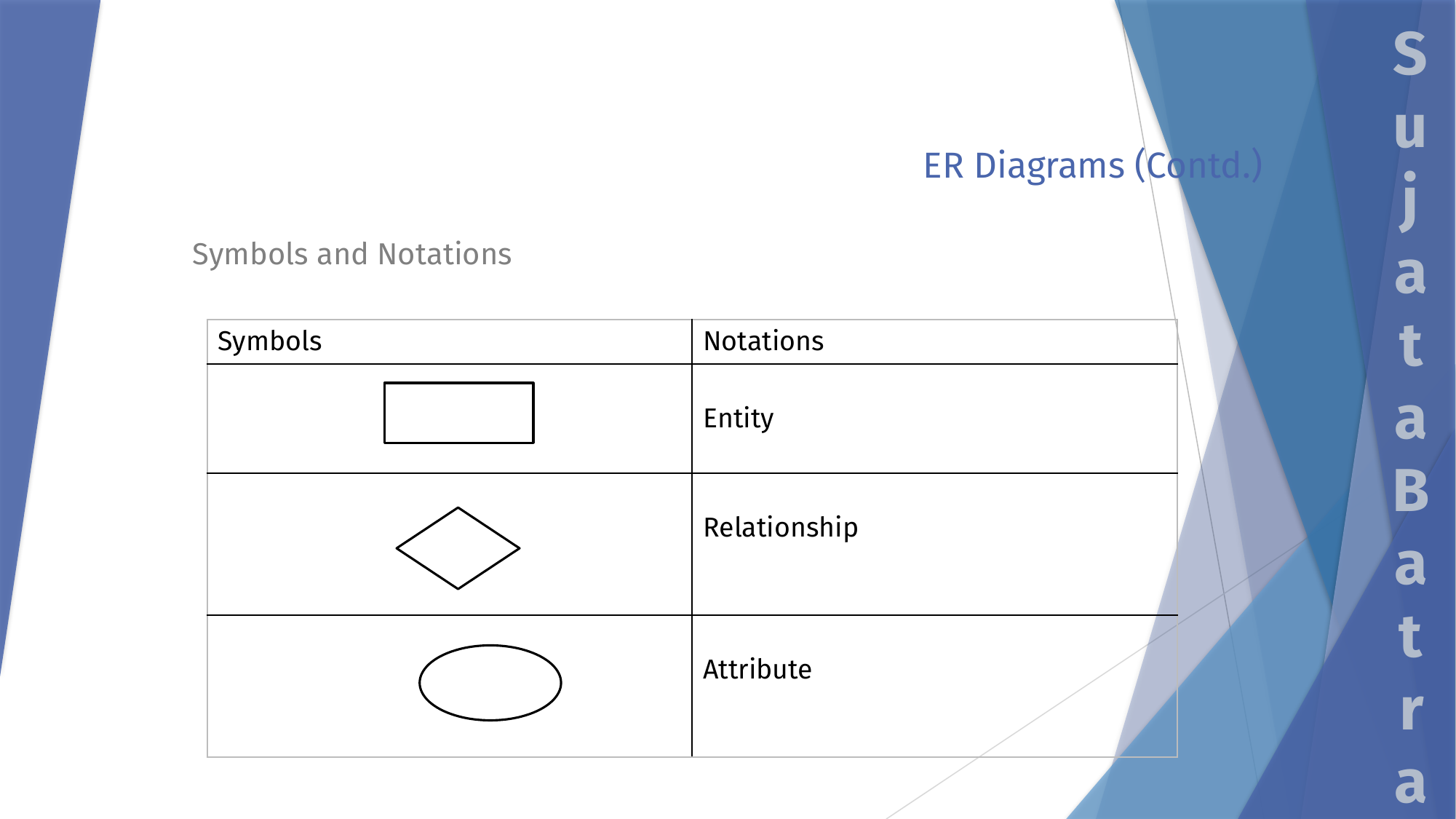

# ER Diagrams (Contd.)
Symbols and Notations

| Symbols | Notations |
| --- | --- |
|  | Entity |
|  | Relationship |
|  | Attribute |